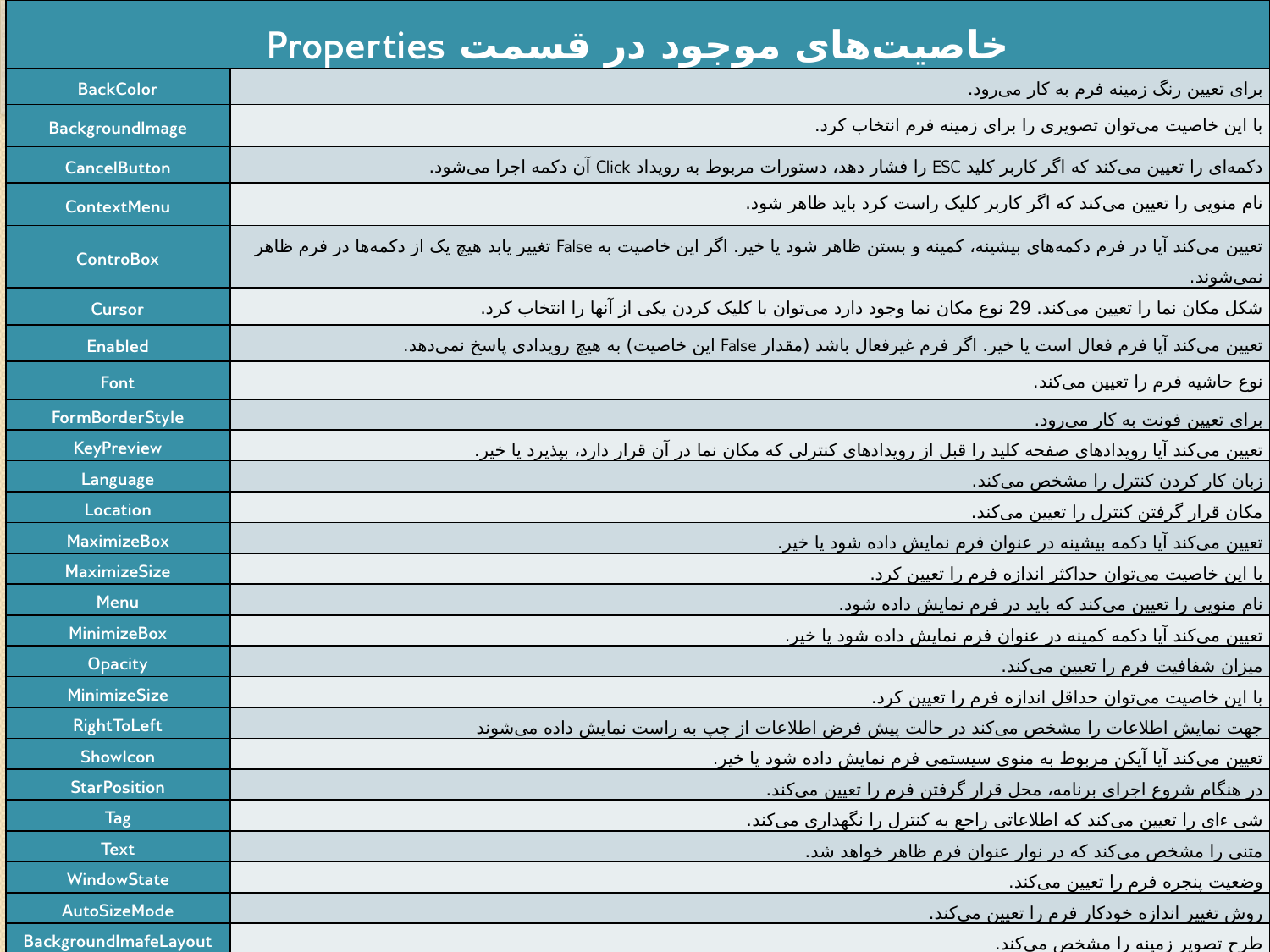

| خاصیت‌های موجود در قسمت Properties |  |
| --- | --- |
| BackColor | برای تعیین رنگ زمینه فرم به کار می‌رود. |
| BackgroundImage | با این خاصیت می‌توان تصویری را برای زمینه فرم انتخاب کرد. |
| CancelButton | دکمه‌ای را تعیین می‌کند که اگر کاربر کلید ESC را فشار دهد، دستورات مربوط به رویداد Click آن دکمه اجرا می‌شود. |
| ContextMenu | نام منویی را تعیین می‌کند که اگر کاربر کلیک راست کرد باید ظاهر شود. |
| ControBox | تعیین می‌کند آیا در فرم دکمه‌های بیشینه، کمینه و بستن ظاهر شود یا خیر. اگر این خاصیت به False تغییر یابد هیچ یک از دکمه‌ها در فرم ظاهر نمی‌شوند. |
| Cursor | شکل مکان نما را تعیین می‌کند. 29 نوع مکان نما وجود دارد می‌توان با کلیک کردن یکی از آنها را انتخاب کرد. |
| Enabled | تعیین می‌کند آیا فرم فعال است یا خیر. اگر فرم غیرفعال باشد (مقدار False این خاصیت) به هیچ رویدادی پاسخ نمی‌دهد. |
| Font | نوع حاشیه فرم را تعیین می‌کند. |
| FormBorderStyle | برای تعیین فونت به کار می‌رود. |
| KeyPreview | تعیین می‌کند آیا رویدادهای صفحه کلید را قبل از رویدادهای کنترلی که مکان نما در آن قرار دارد، بپذیرد یا خیر. |
| Language | زبان کار کردن کنترل را مشخص می‌کند. |
| Location | مکان قرار گرفتن کنترل را تعیین می‌کند. |
| MaximizeBox | تعیین می‌کند آیا دکمه بیشینه در عنوان فرم نمایش داده شود یا خیر. |
| MaximizeSize | با این خاصیت می‌توان حداکثر اندازه فرم را تعیین کرد. |
| Menu | نام منویی را تعیین می‌کند که باید در فرم نمایش داده شود. |
| MinimizeBox | تعیین می‌کند آیا دکمه کمینه در عنوان فرم نمایش داده شود یا خیر. |
| Opacity | میزان شفافیت فرم را تعیین می‌کند. |
| MinimizeSize | با این خاصیت می‌توان حداقل اندازه فرم را تعیین کرد. |
| RightToLeft | جهت نمایش اطلاعات را مشخص می‌کند در حالت پیش فرض اطلاعات از چپ به راست نمایش داده می‌شوند |
| ShowIcon | تعیین می‌کند آیا آیکن مربوط به منوی سیستمی فرم نمایش داده شود یا خیر. |
| StarPosition | در هنگام شروع اجرای برنامه، محل قرار گرفتن فرم را تعیین می‌کند. |
| Tag | شی ءای را تعیین می‌کند که اطلاعاتی راجع به کنترل را نگهداری می‌کند. |
| Text | متنی را مشخص می‌کند که در نوار عنوان فرم ظاهر خواهد شد. |
| WindowState | وضعیت پنجره فرم را تعیین می‌کند. |
| AutoSizeMode | روش تغییر اندازه خودکار فرم را تعیین می‌کند. |
| BackgroundImafeLayout | طرح تصویر زمینه را مشخص می‌کند. |
| Anchor | یکی از خصوصیت‌های مهم فرم Anchor است که تمام اشیاء این مشخصه را دارا هستند  این خصوصیت موقعیت اشیاء را روی فرم زمانی که فرم تغییر اندازه می‌دهد مشخص می‌کند. |